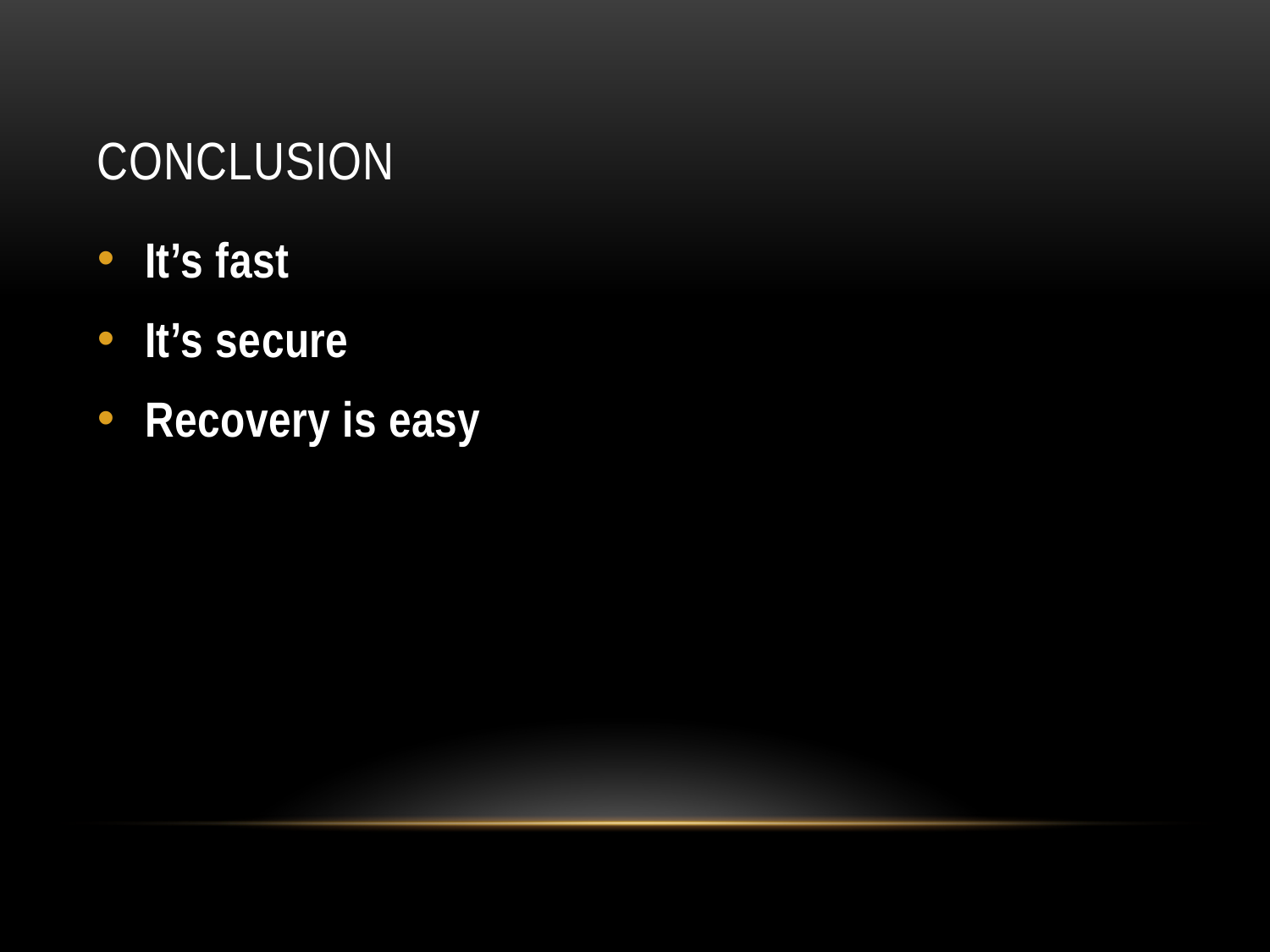

# CONCLUSION
It’s fast
It’s secure
Recovery is easy